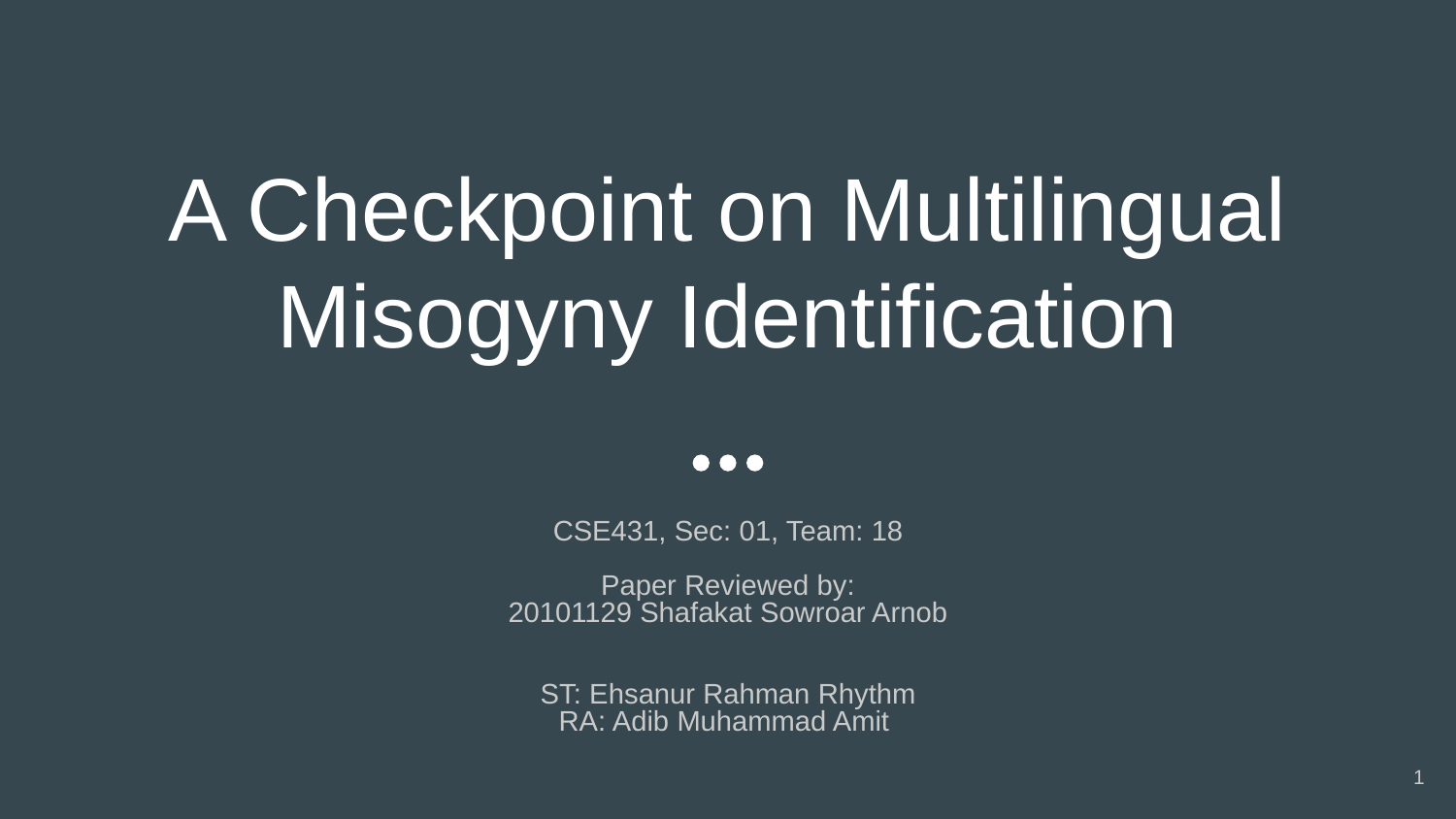

# A Checkpoint on Multilingual Misogyny Identification
CSE431, Sec: 01, Team: 18

Paper Reviewed by:
20101129 Shafakat Sowroar Arnob

ST: Ehsanur Rahman Rhythm
RA: Adib Muhammad Amit

1